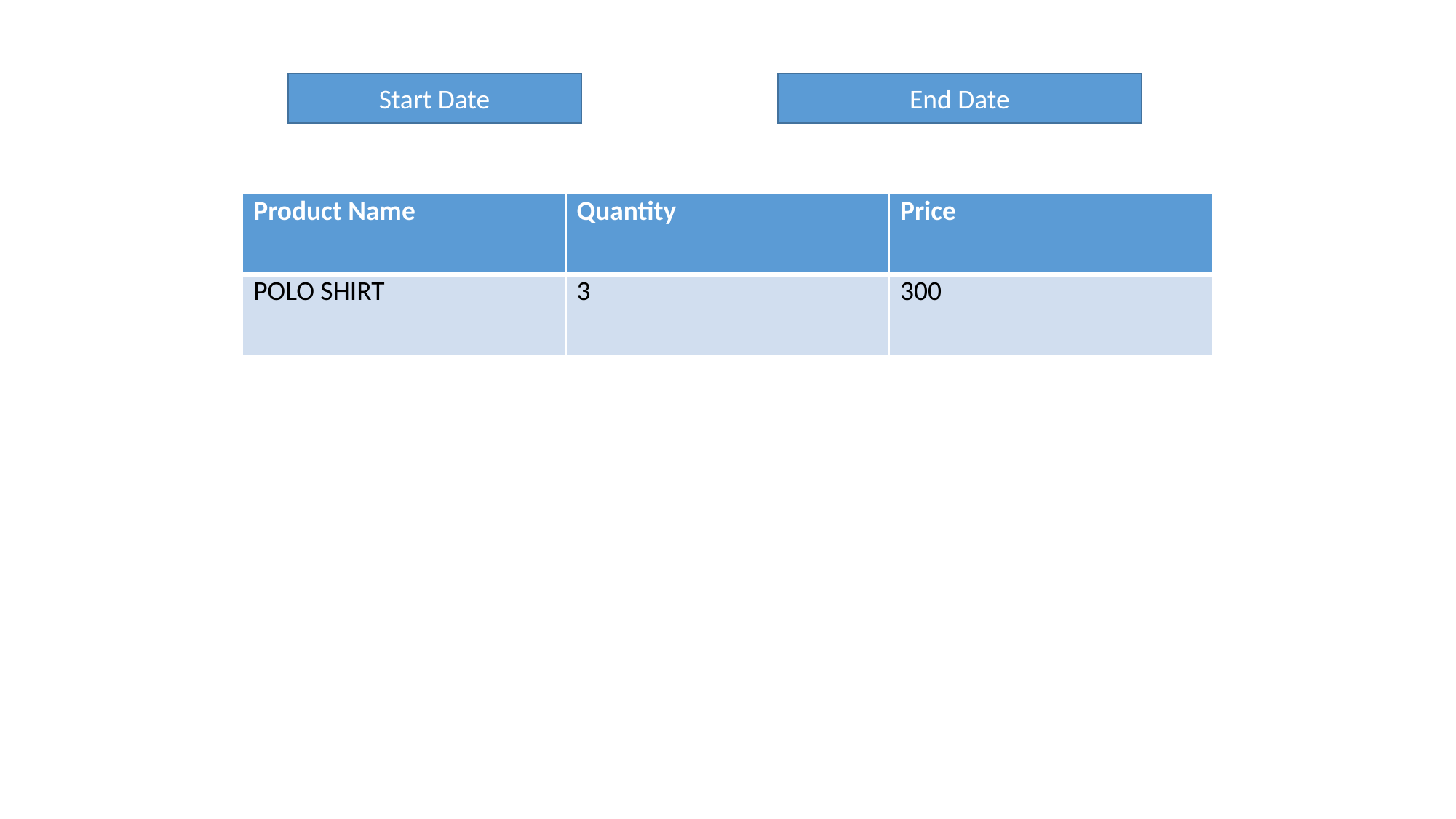

Start Date
End Date
| Product Name | Quantity | Price |
| --- | --- | --- |
| POLO SHIRT | 3 | 300 |